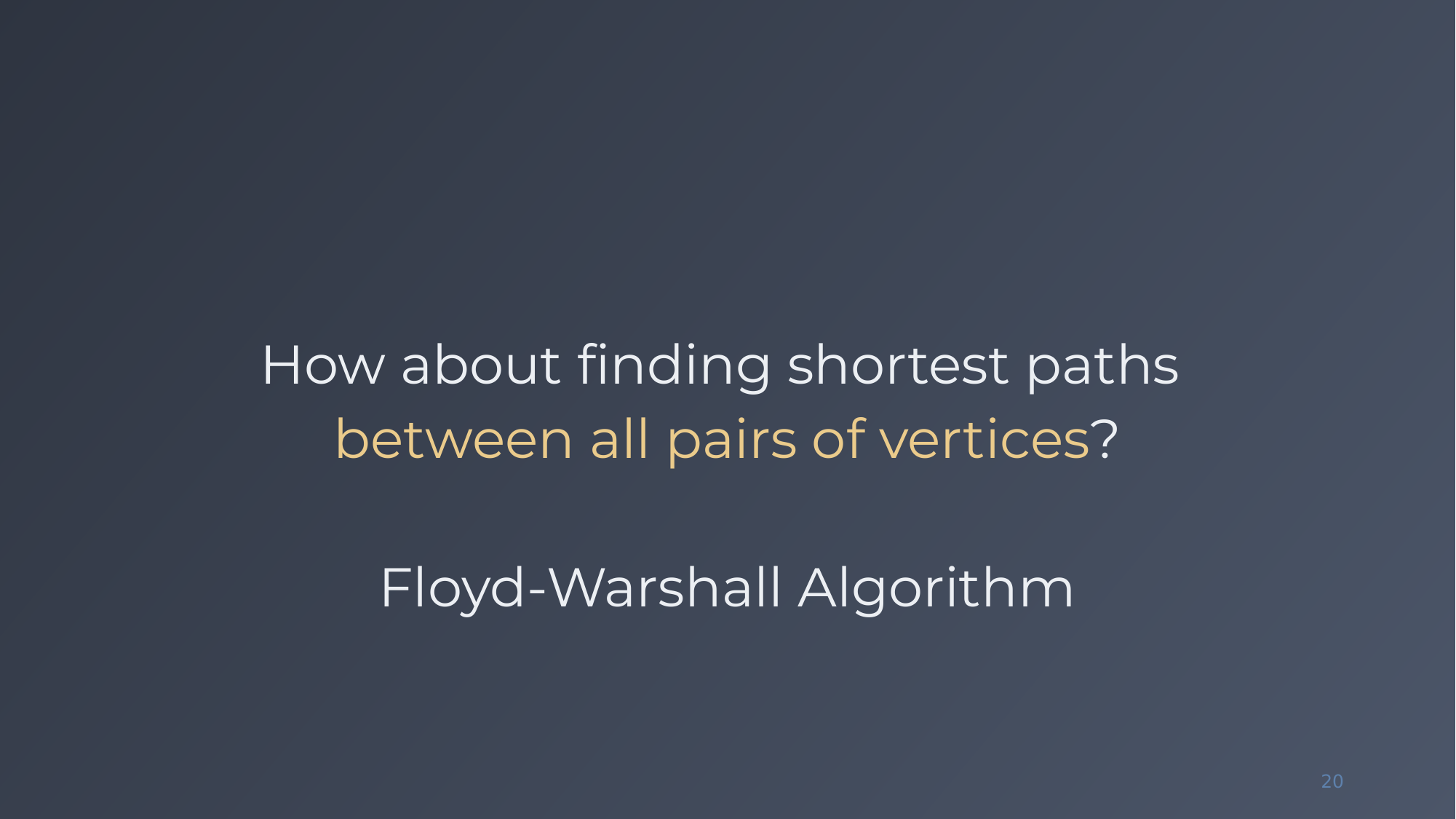

How about finding shortest paths
between all pairs of vertices?

Floyd-Warshall Algorithm
20